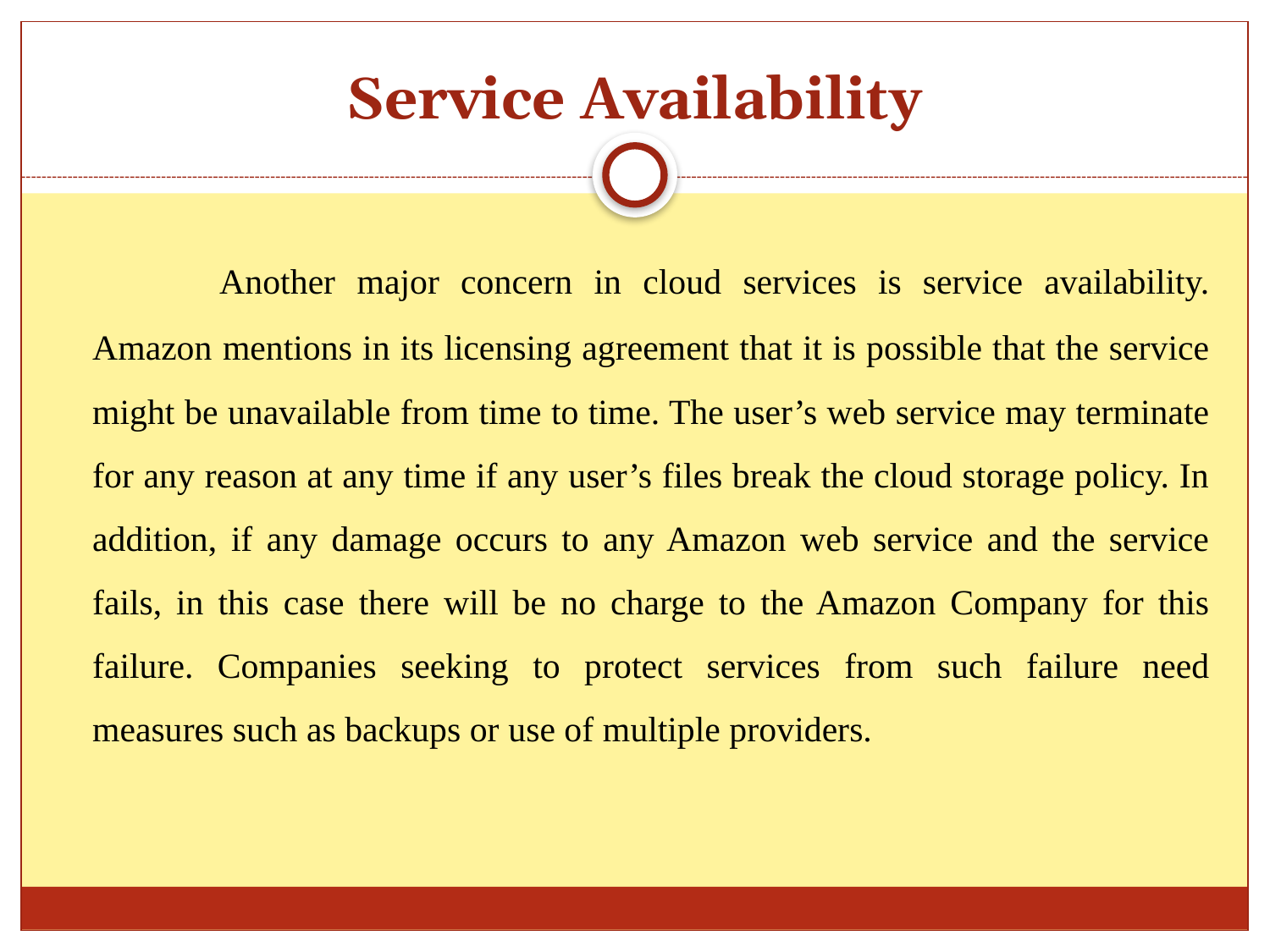

# Service Availability
		Another major concern in cloud services is service availability. Amazon mentions in its licensing agreement that it is possible that the service might be unavailable from time to time. The user’s web service may terminate for any reason at any time if any user’s files break the cloud storage policy. In addition, if any damage occurs to any Amazon web service and the service fails, in this case there will be no charge to the Amazon Company for this failure. Companies seeking to protect services from such failure need measures such as backups or use of multiple providers.